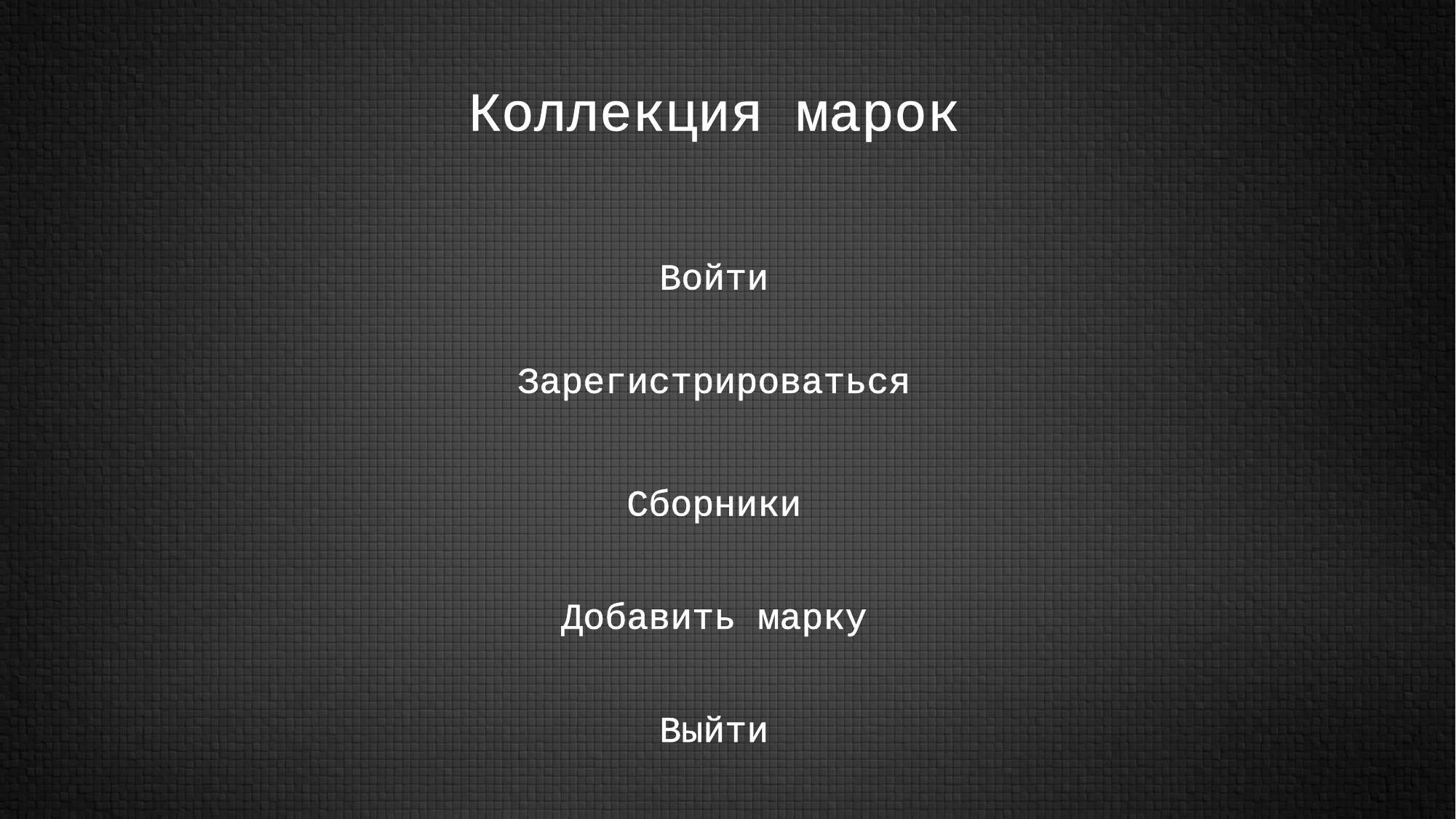

Коллекция марок
Войти
Зарегистрироваться
Сборники
Добавить марку
Выйти